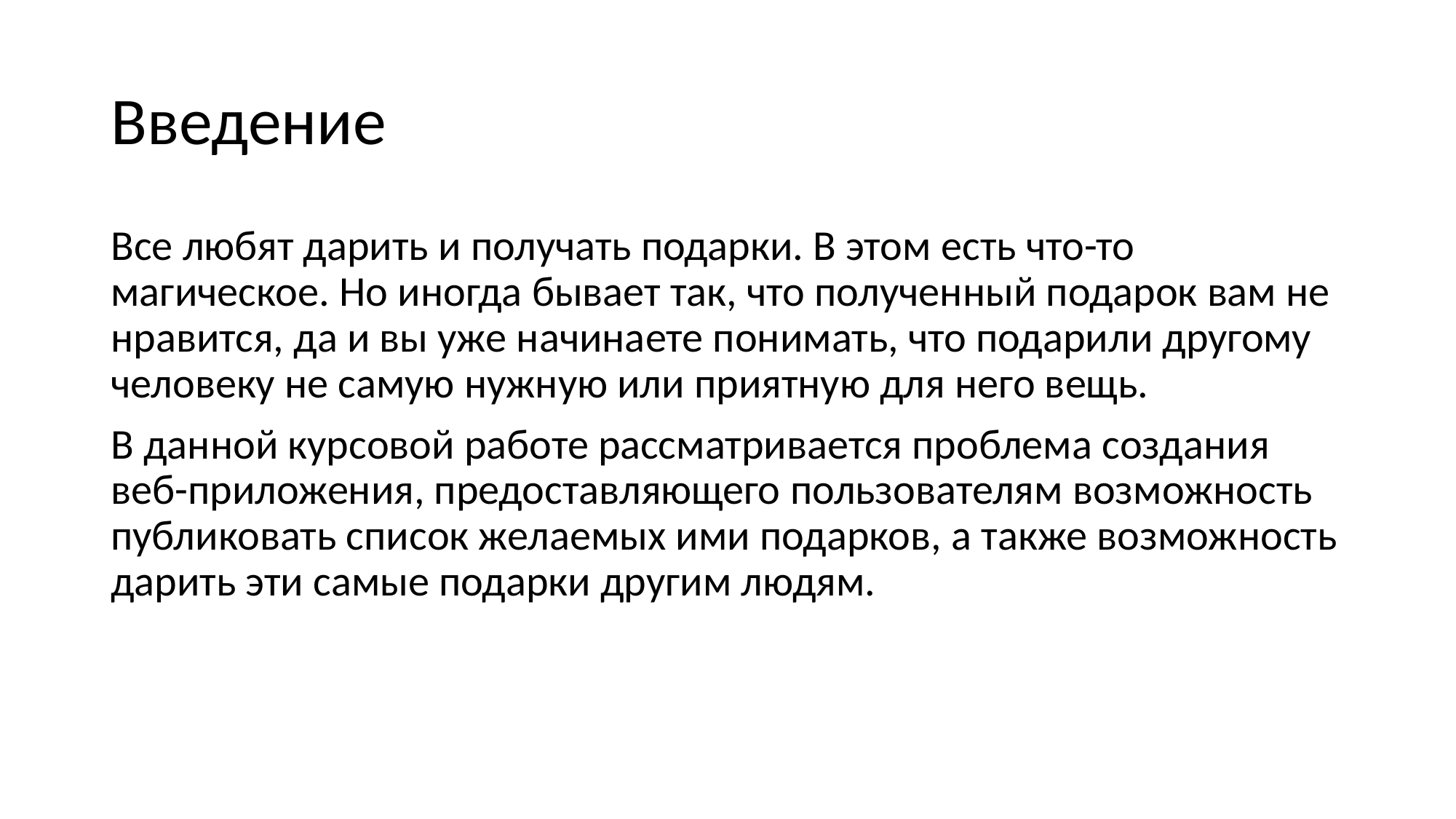

# Введение
Все любят дарить и получать подарки. В этом есть что-то магическое. Но иногда бывает так, что полученный подарок вам не нравится, да и вы уже начинаете понимать, что подарили другому человеку не самую нужную или приятную для него вещь.
В данной курсовой работе рассматривается проблема создания веб-приложения, предоставляющего пользователям возможность публиковать список желаемых ими подарков, а также возможность дарить эти самые подарки другим людям.